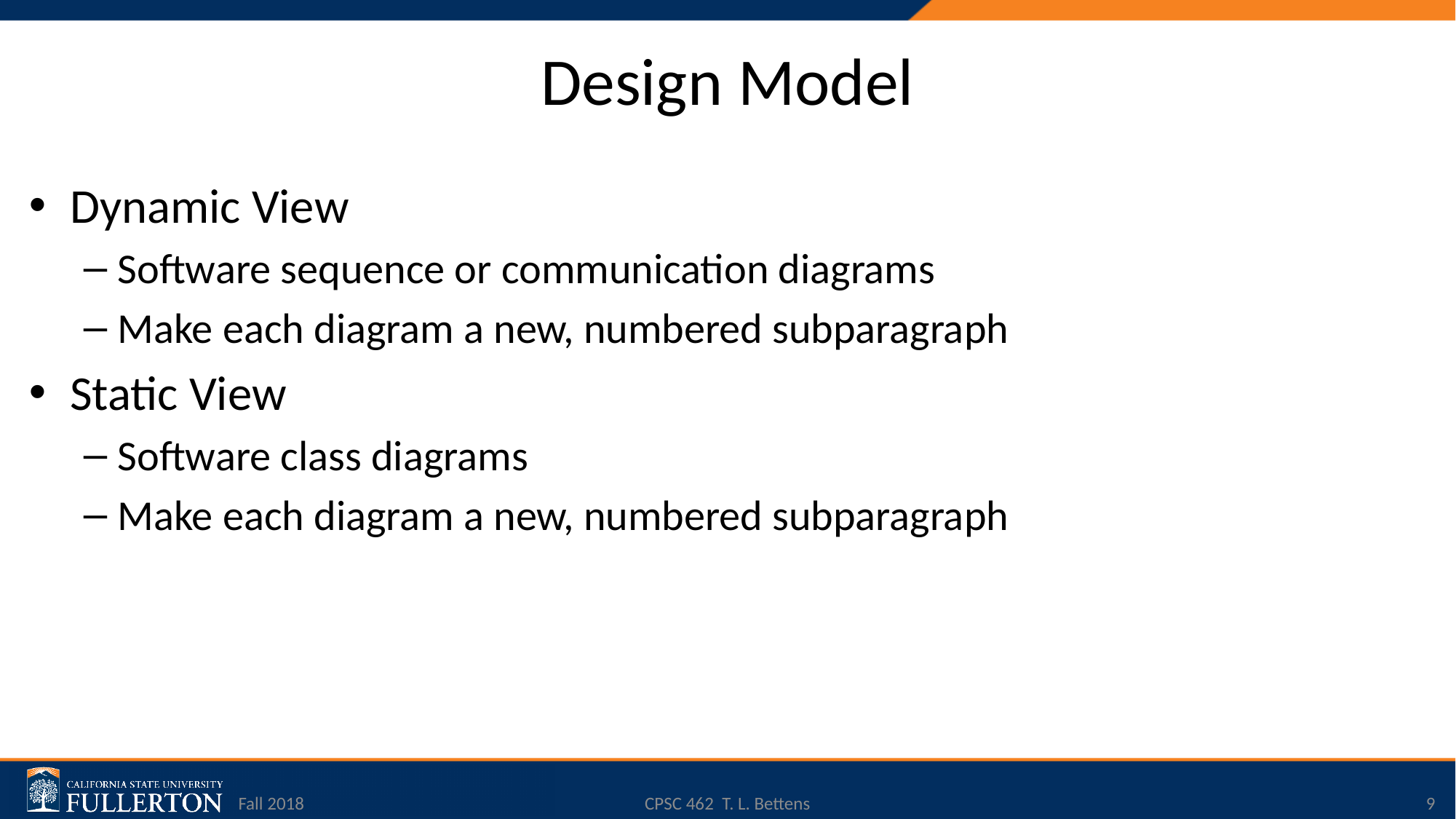

# Design Model
Dynamic View
Software sequence or communication diagrams
Make each diagram a new, numbered subparagraph
Static View
Software class diagrams
Make each diagram a new, numbered subparagraph
Fall 2018
CPSC 462  T. L. Bettens
9